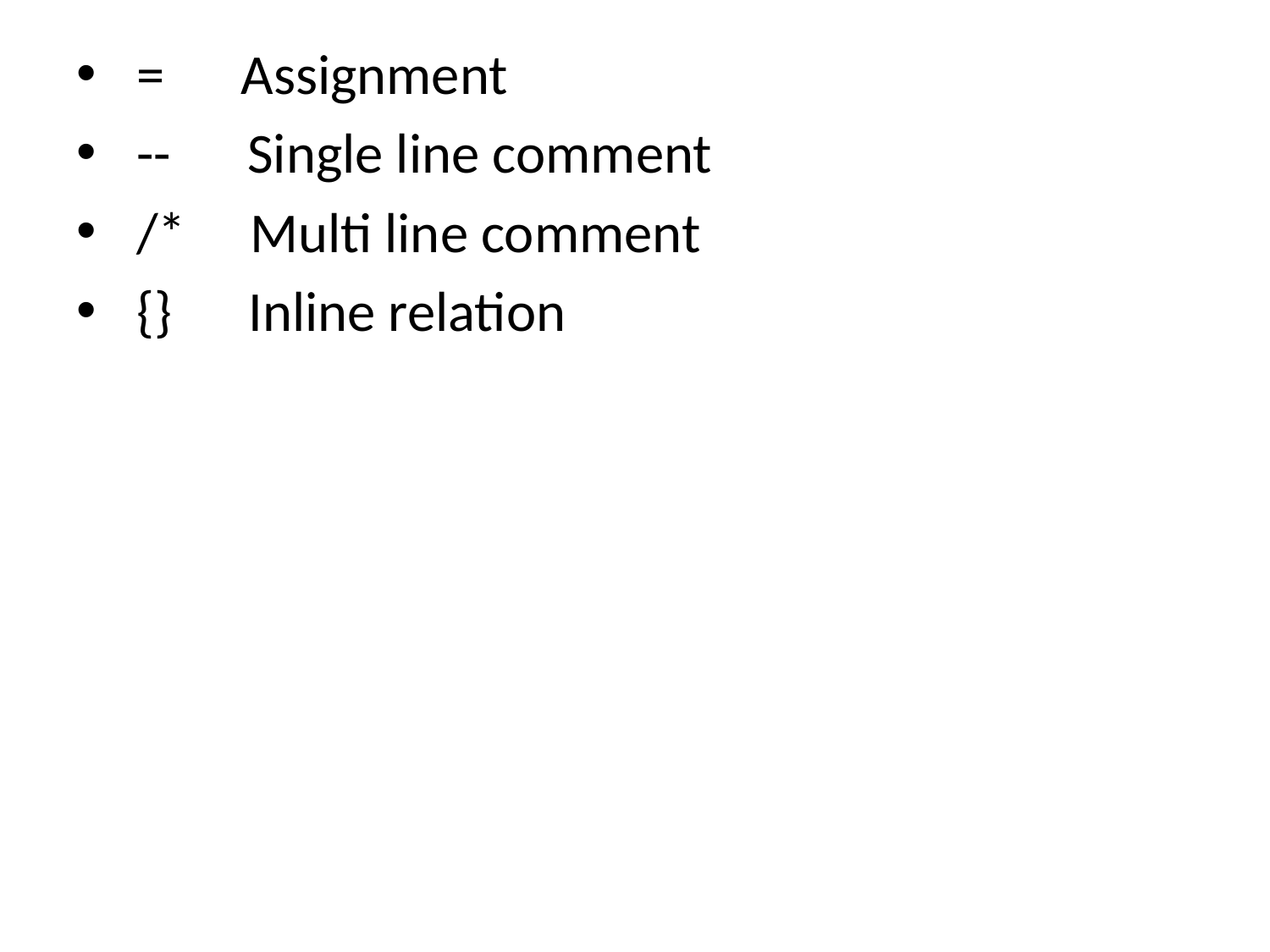

=      Assignment
 --      Single line comment
 /*     Multi line comment
 {}      Inline relation